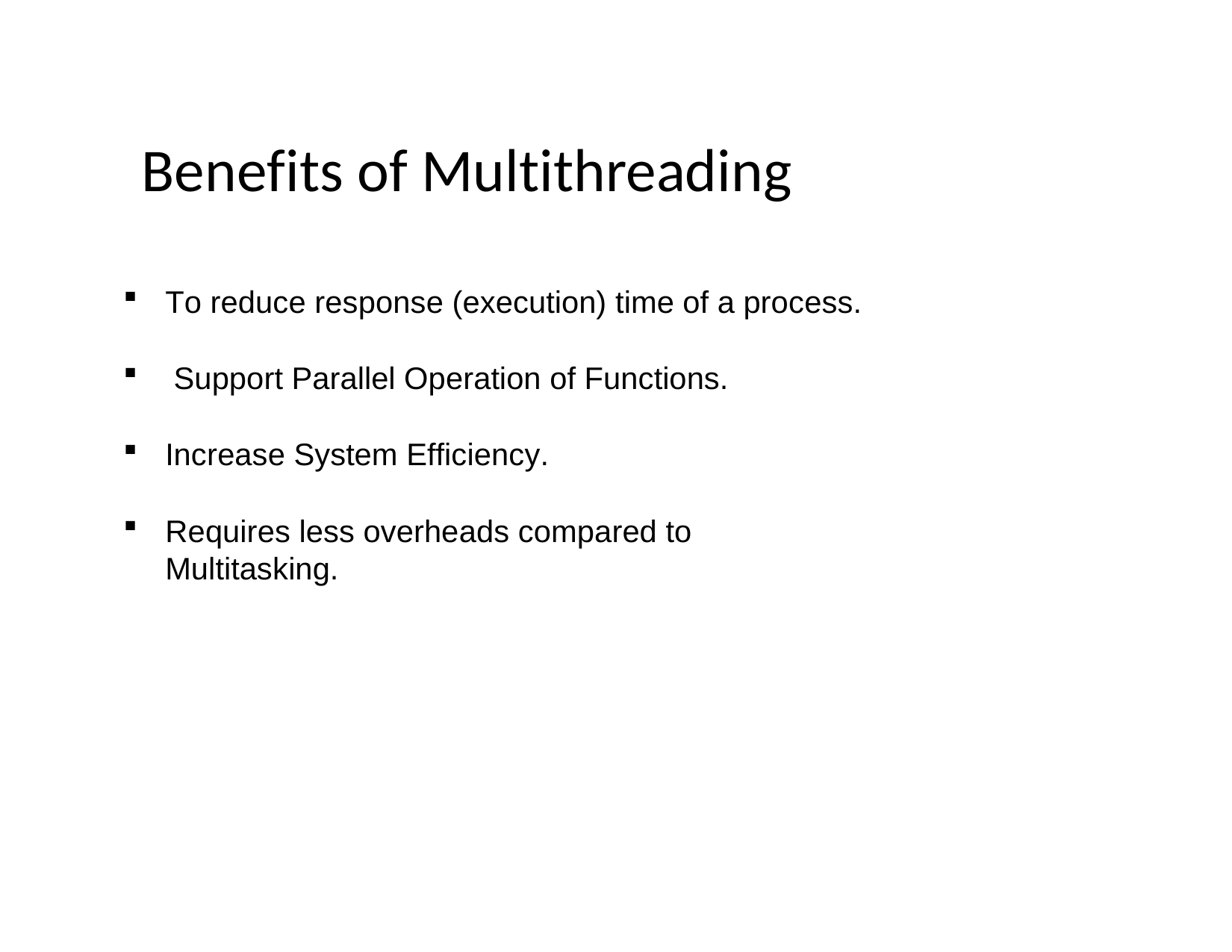

Benefits of Multithreading
To reduce response (execution) time of a process.

Support Parallel Operation of Functions.

Increase System Efficiency.

Requires less overheads compared to Multitasking.